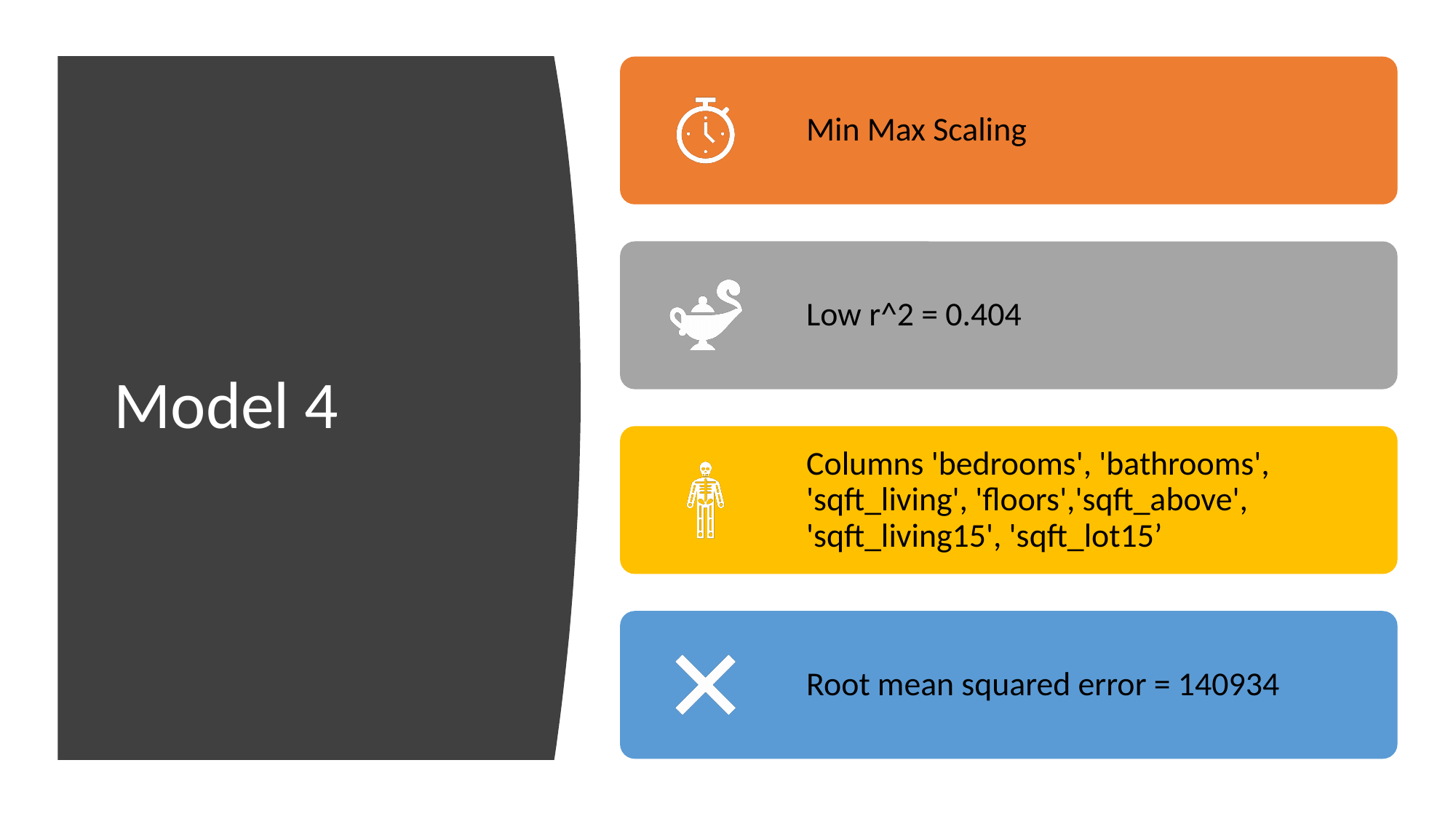

Min Max Scaling
Low r^2 = 0.404
Columns 'bedrooms', 'bathrooms', 'sqft_living', 'floors','sqft_above', 'sqft_living15', 'sqft_lot15’
Root mean squared error = 140934

# Model 4